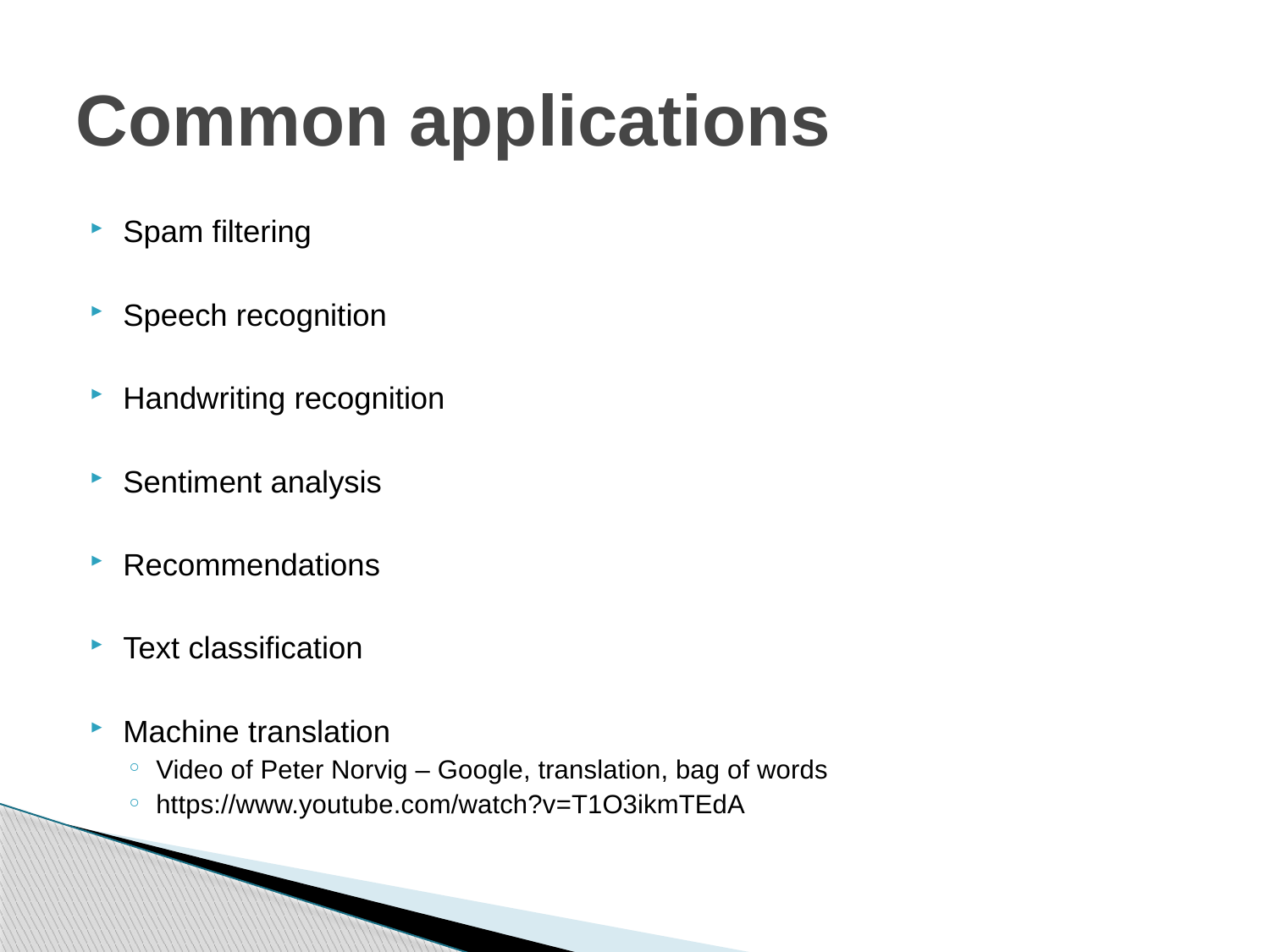

# Common applications
Spam filtering

Speech recognition

Handwriting recognition

Sentiment analysis

Recommendations

Text classification

Machine translation
Video of Peter Norvig – Google, translation, bag of words
https://www.youtube.com/watch?v=T1O3ikmTEdA